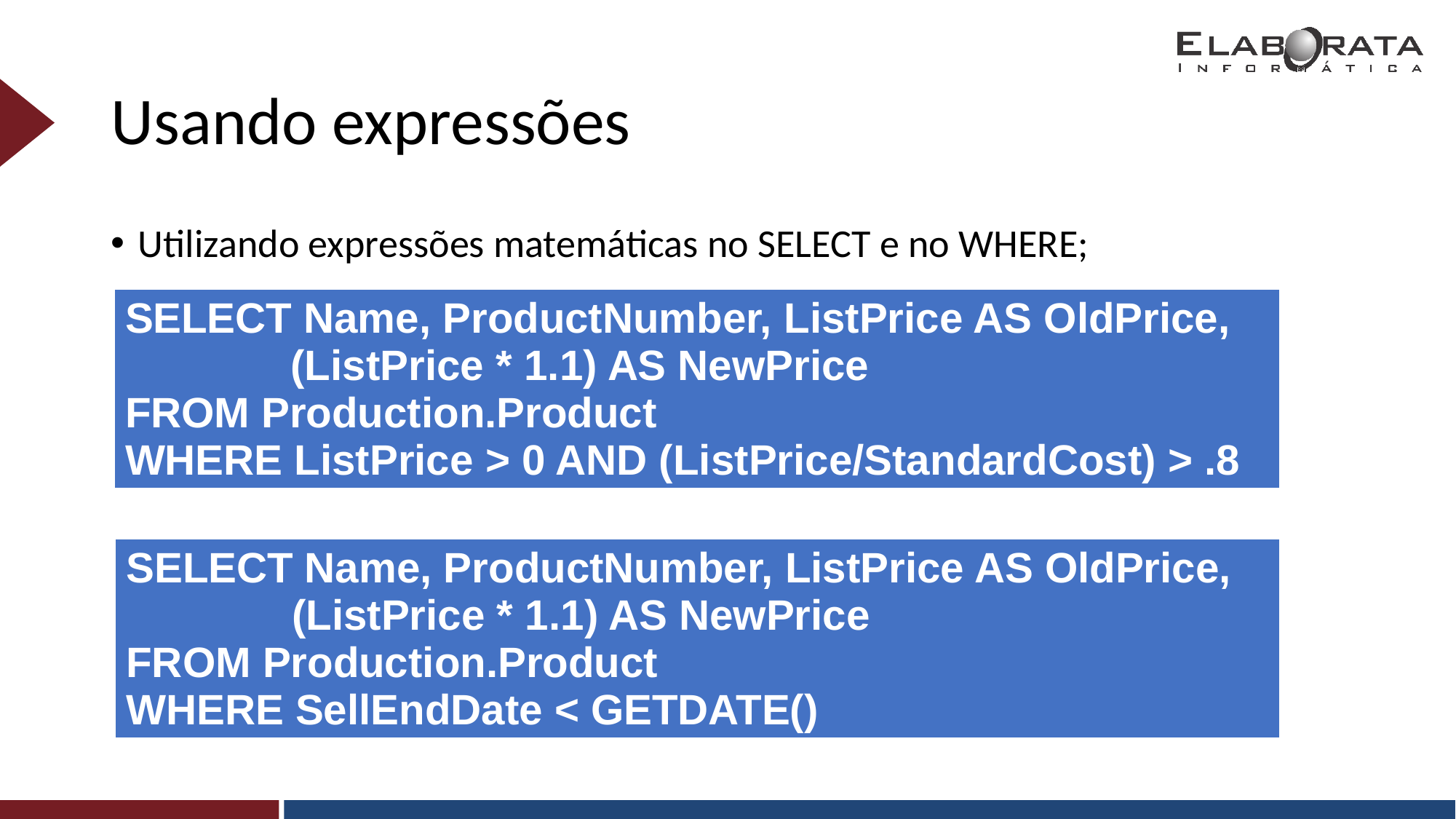

# Usando expressões
Utilizando expressões matemáticas no SELECT e no WHERE;
| SELECT Name, ProductNumber, ListPrice AS OldPrice, (ListPrice \* 1.1) AS NewPrice FROM Production.Product WHERE ListPrice > 0 AND (ListPrice/StandardCost) > .8 |
| --- |
| SELECT Name, ProductNumber, ListPrice AS OldPrice, (ListPrice \* 1.1) AS NewPrice FROM Production.Product WHERE SellEndDate < GETDATE() |
| --- |